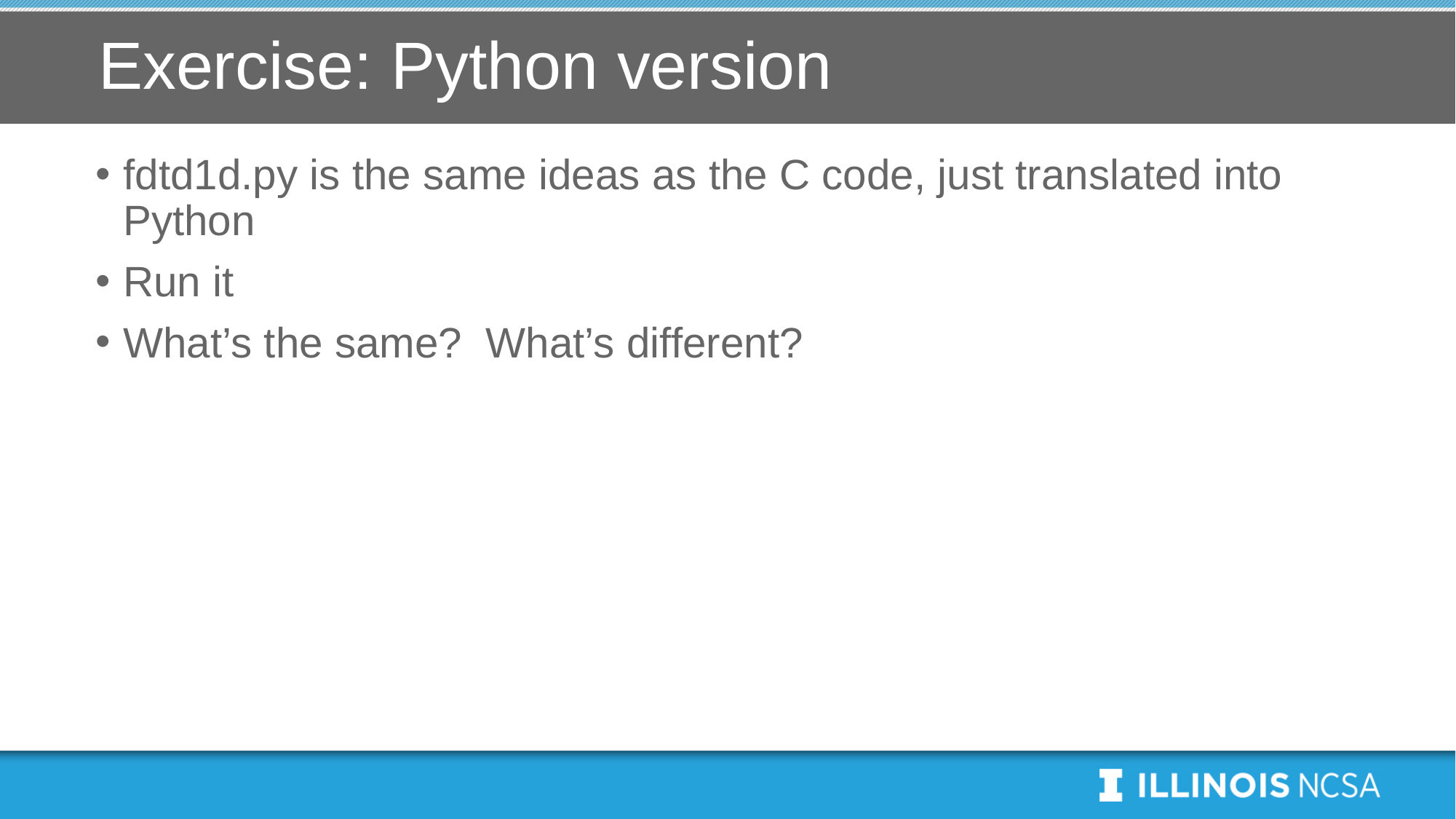

# Exercise: Python version
fdtd1d.py is the same ideas as the C code, just translated into Python
Run it
What’s the same?  What’s different?